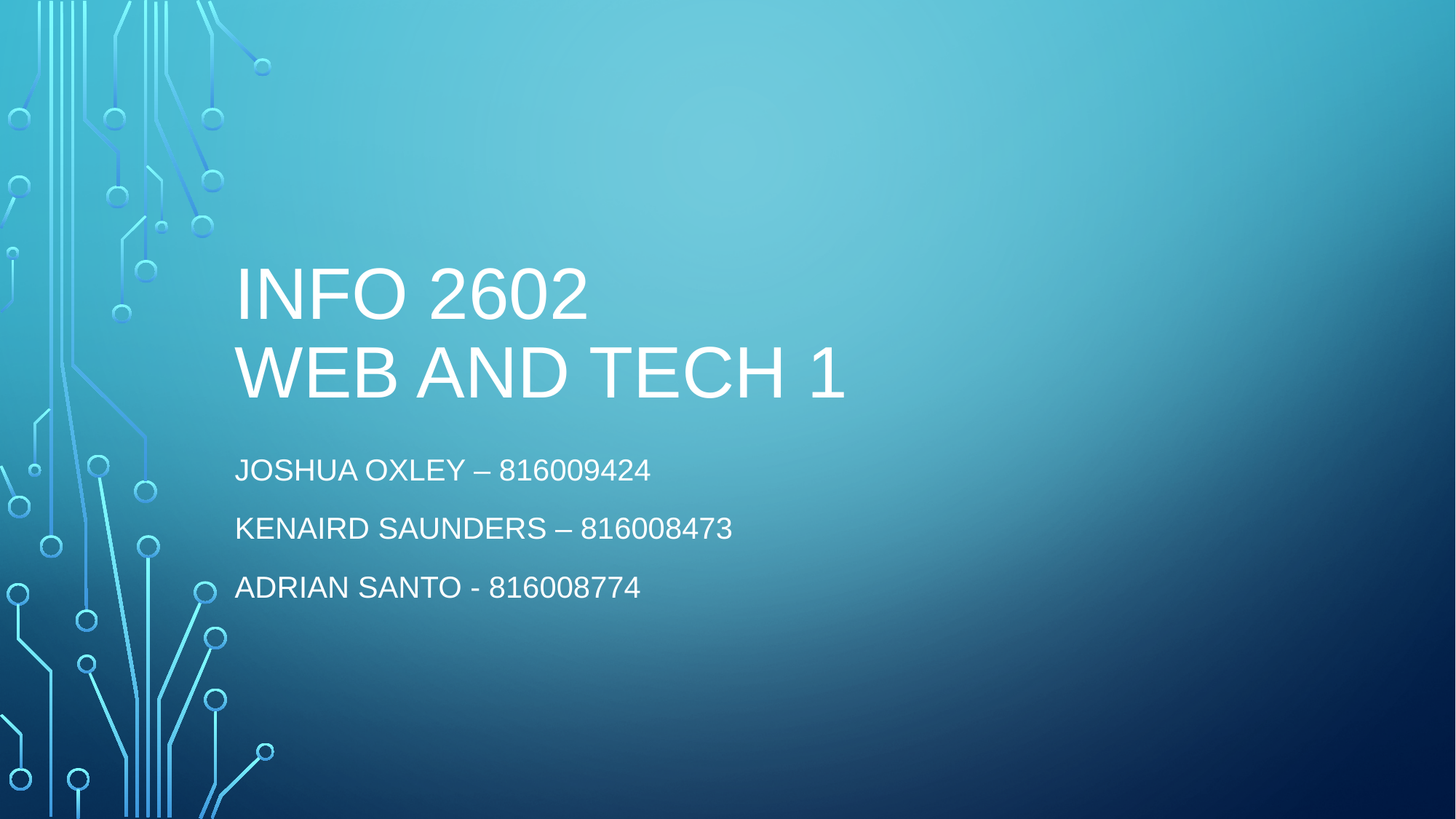

# Info 2602 web and tech 1
Joshua oxley – 816009424
Kenaird saunders – 816008473
Adrian santo - 816008774